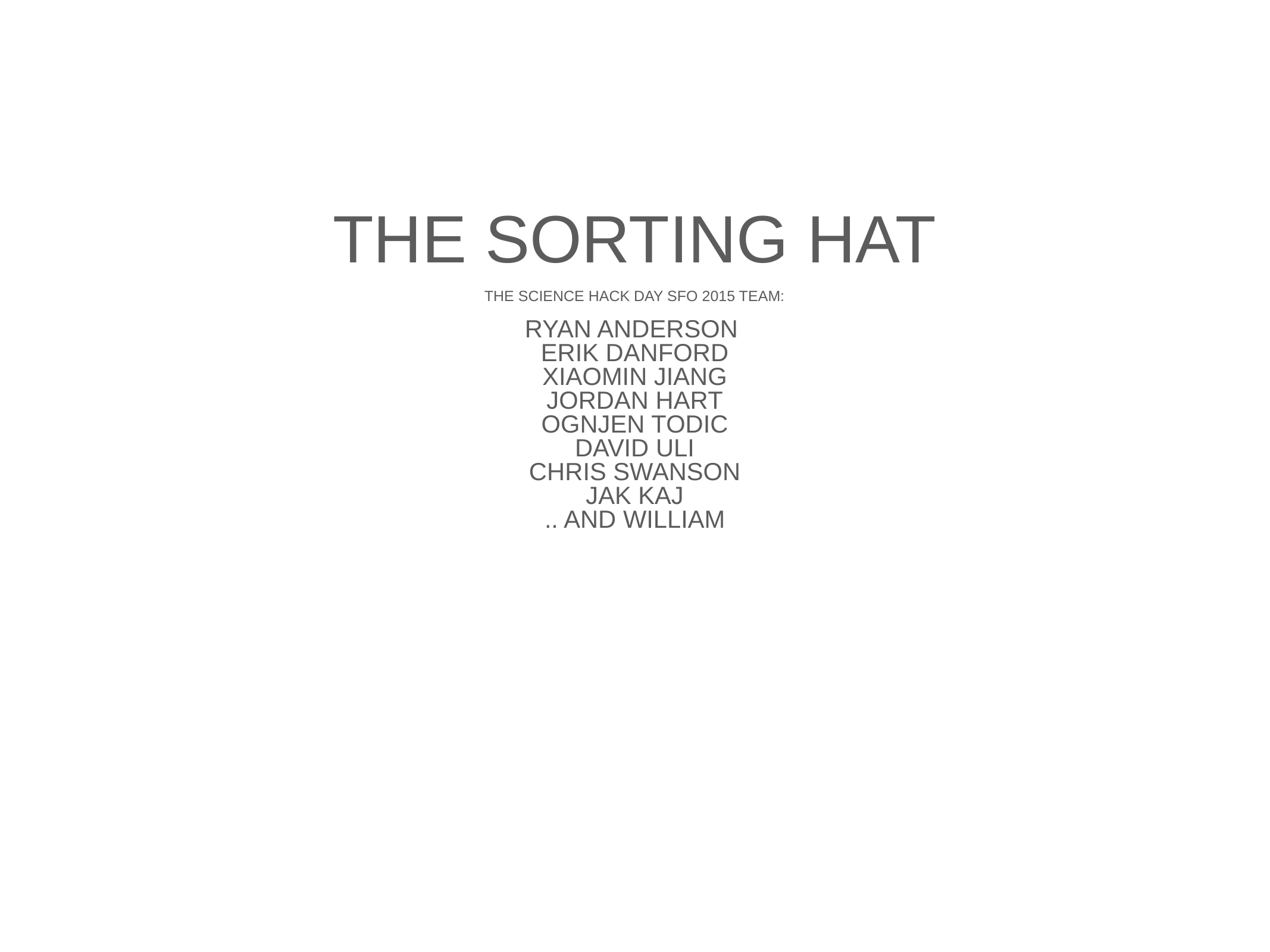

# THE Sorting hat The SCIENCE HACK DAY SFO 2015 team: Ryan Anderson Erik Danford Xiaomin JIANG Jordan Hart Ognjen Todic David Uli Chris Swanson Jak Kaj .. AND WILLIAM